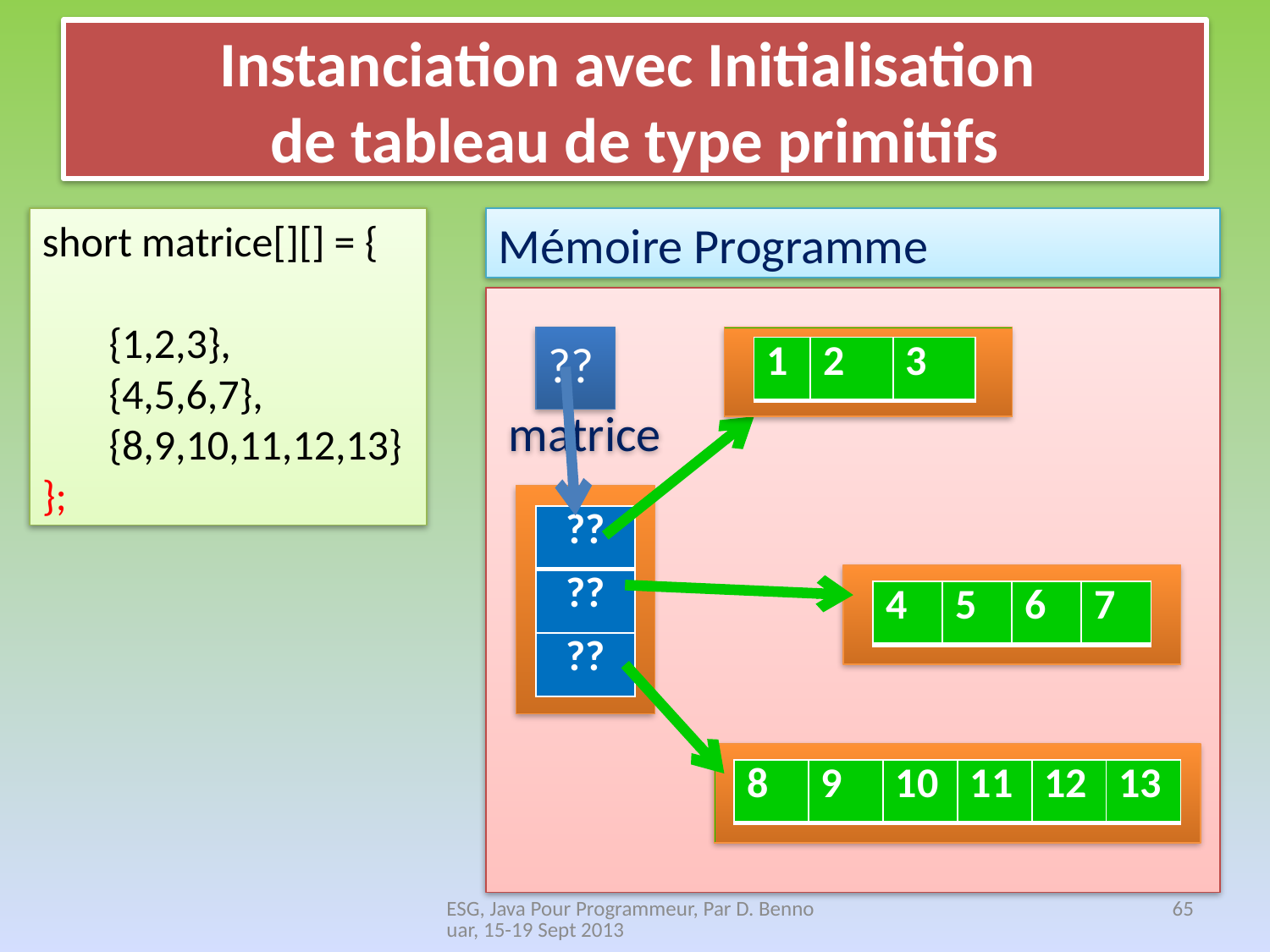

# Instanciation avec Initialisation de tableau de type primitifs
short matrice[][] = {
       {1,2,3},
       {4,5,6,7},
       {8,9,10,11,12,13}
};
Mémoire Programme

??
matrice
| 1 | 2 | 3 |
| --- | --- | --- |

| ?? |
| --- |
| ?? |
| ?? |

| 4 | 5 | 6 | 7 |
| --- | --- | --- | --- |

| 8 | 9 | 10 | 11 | 12 | 13 |
| --- | --- | --- | --- | --- | --- |
ESG, Java Pour Programmeur, Par D. Bennouar, 15-19 Sept 2013
65